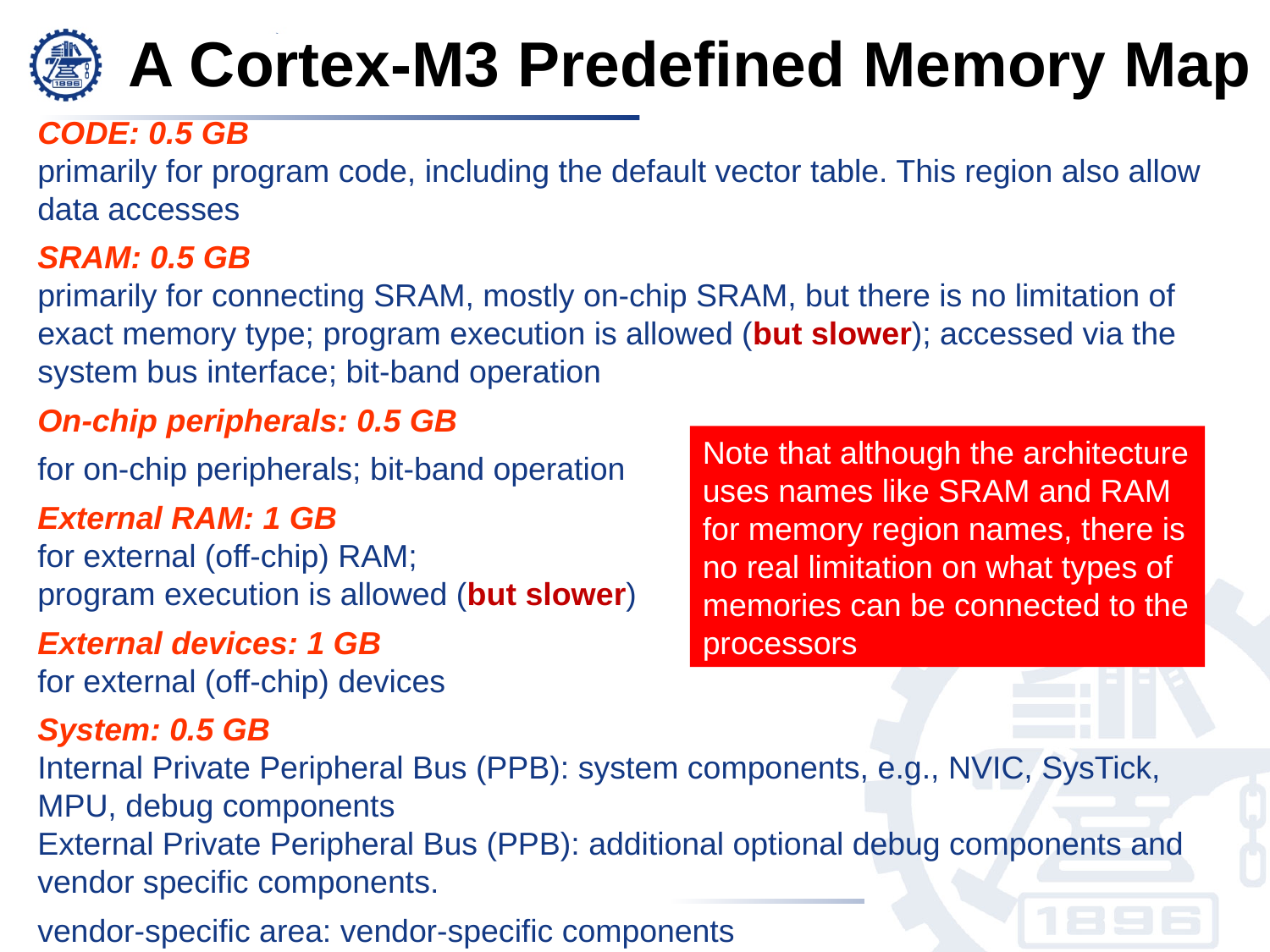

A Cortex-M3 Predefined Memory Map
CODE: 0.5 GB
primarily for program code, including the default vector table. This region also allow data accesses
SRAM: 0.5 GB
primarily for connecting SRAM, mostly on-chip SRAM, but there is no limitation of exact memory type; program execution is allowed (but slower); accessed via the system bus interface; bit-band operation
On-chip peripherals: 0.5 GB
for on-chip peripherals; bit-band operation
External RAM: 1 GB
for external (off-chip) RAM;
program execution is allowed (but slower)
External devices: 1 GB
for external (off-chip) devices
System: 0.5 GB
Internal Private Peripheral Bus (PPB): system components, e.g., NVIC, SysTick, MPU, debug components
External Private Peripheral Bus (PPB): additional optional debug components and vendor specific components.
vendor-specific area: vendor-specific components
Note that although the architecture uses names like SRAM and RAM for memory region names, there is no real limitation on what types of memories can be connected to the processors